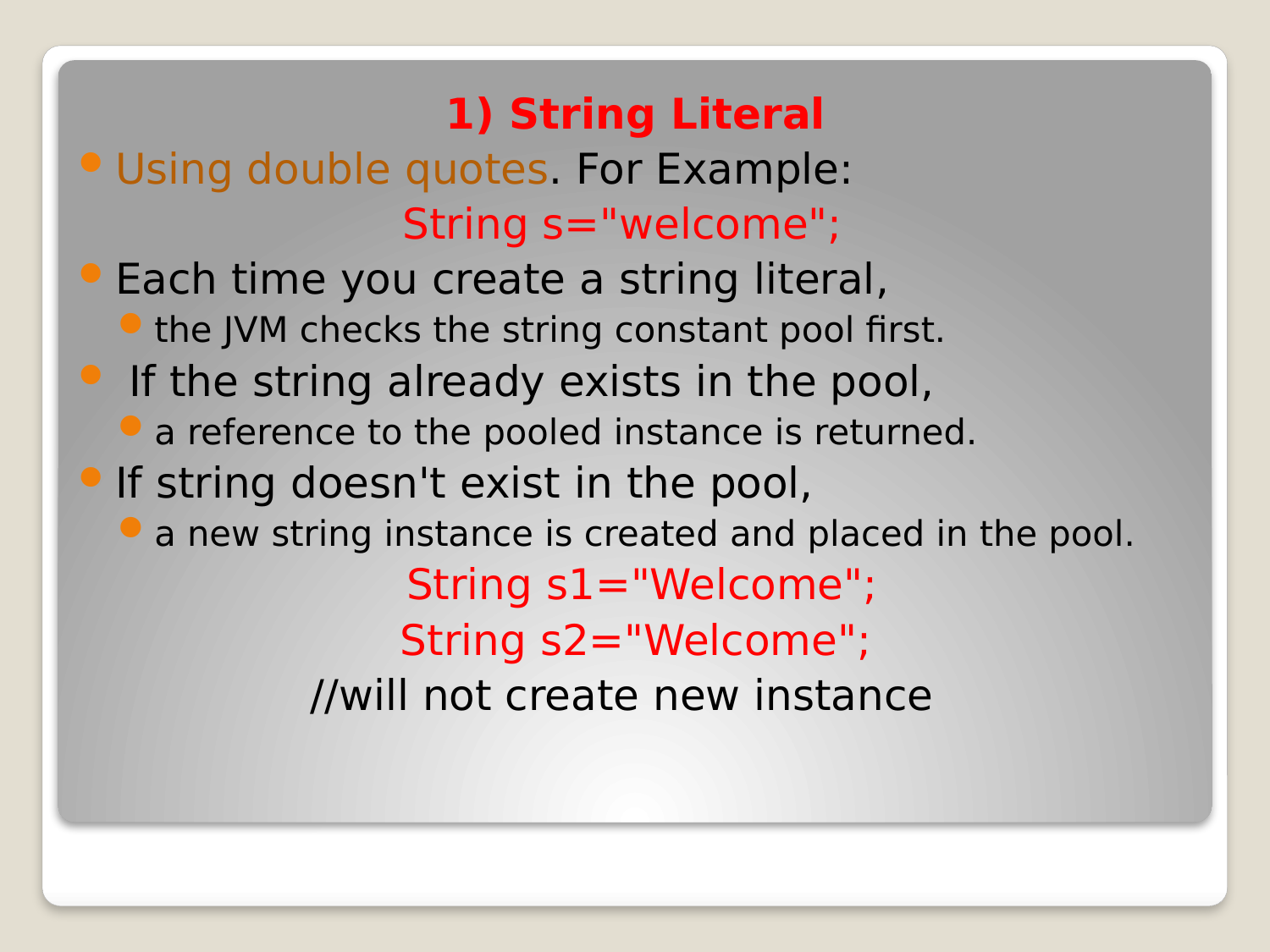

1) String Literal
Using double quotes. For Example:
String s="welcome";
Each time you create a string literal,
the JVM checks the string constant pool first.
 If the string already exists in the pool,
a reference to the pooled instance is returned.
If string doesn't exist in the pool,
a new string instance is created and placed in the pool.
String s1="Welcome";
String s2="Welcome";
//will not create new instance